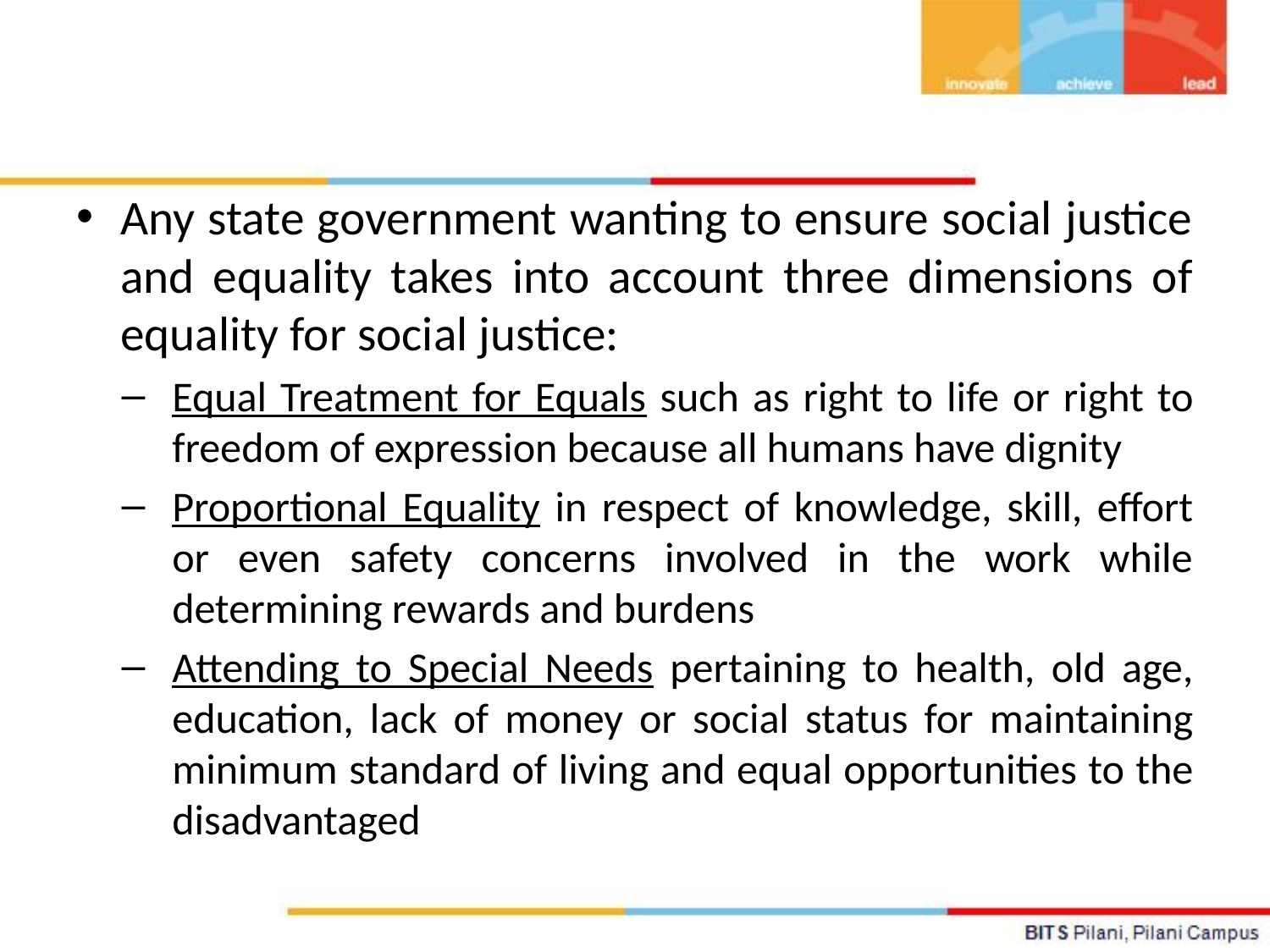

Any state government wanting to ensure social justice and equality takes into account three dimensions of equality for social justice:
Equal Treatment for Equals such as right to life or right to freedom of expression because all humans have dignity
Proportional Equality in respect of knowledge, skill, effort or even safety concerns involved in the work while determining rewards and burdens
Attending to Special Needs pertaining to health, old age, education, lack of money or social status for maintaining minimum standard of living and equal opportunities to the disadvantaged